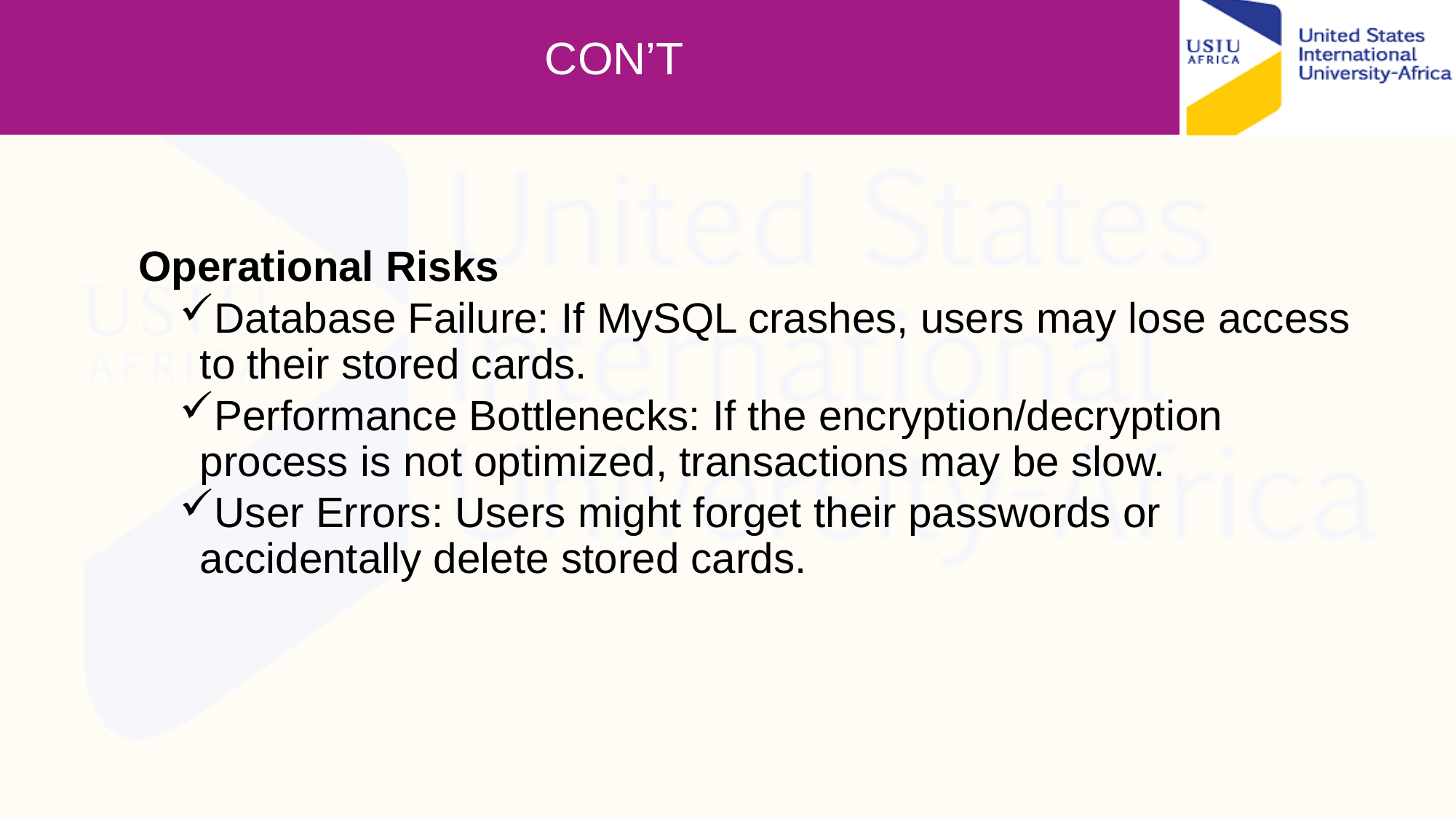

# CON’T
Operational Risks
Database Failure: If MySQL crashes, users may lose access to their stored cards.
Performance Bottlenecks: If the encryption/decryption process is not optimized, transactions may be slow.
User Errors: Users might forget their passwords or accidentally delete stored cards.